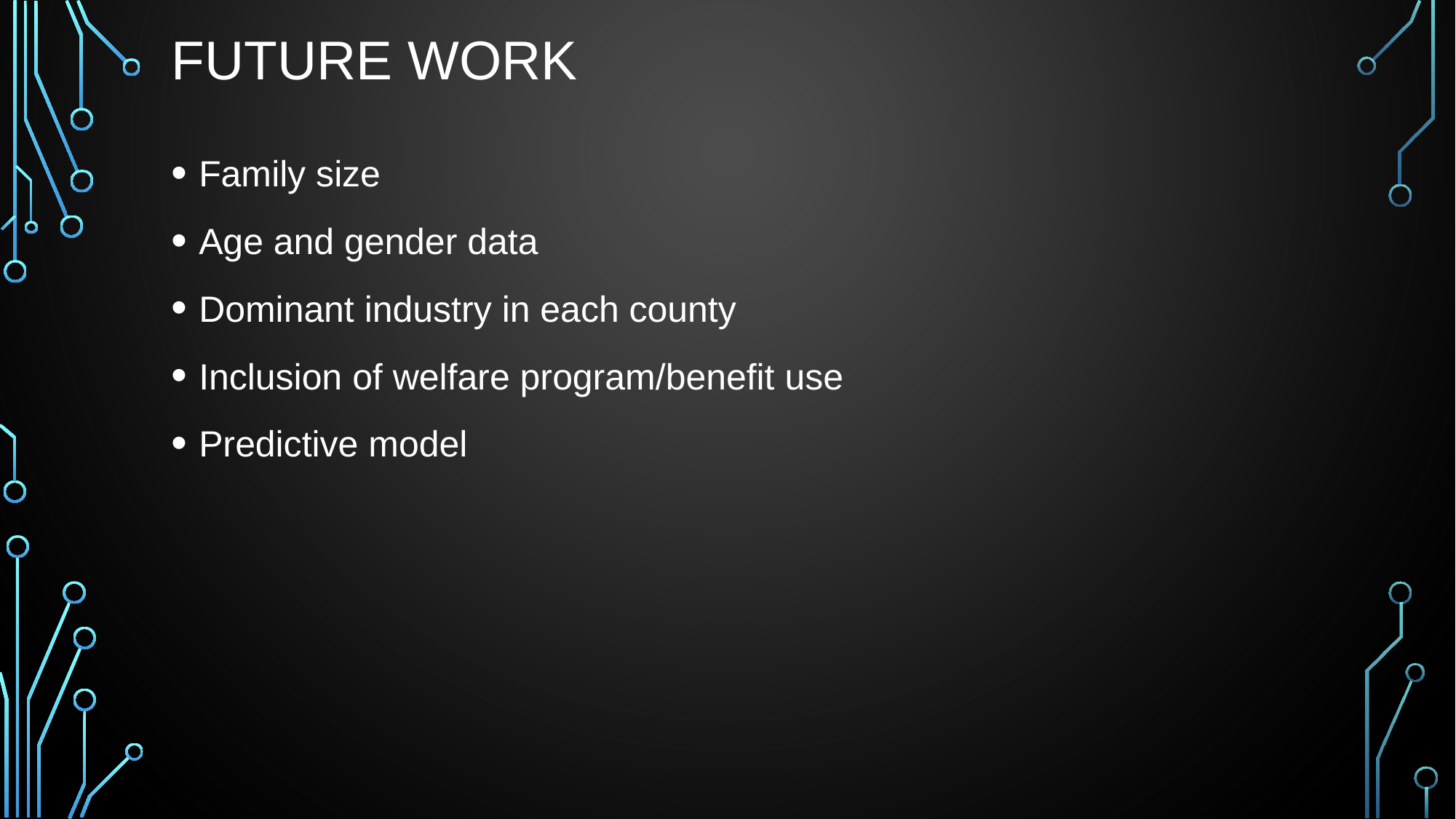

# future work
Family size
Age and gender data
Dominant industry in each county
Inclusion of welfare program/benefit use
Predictive model